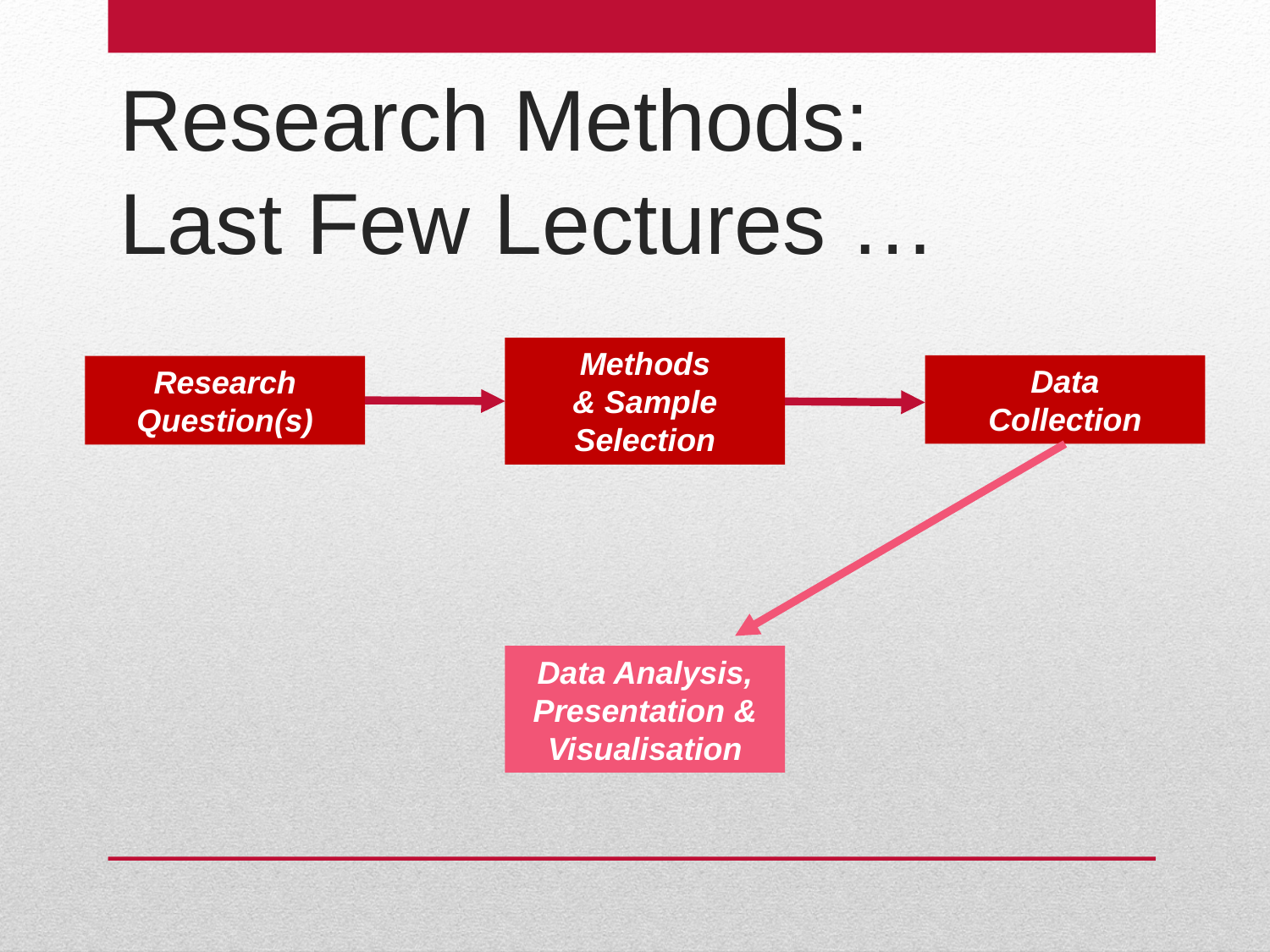

# Research Methods: Last Few Lectures …
Methods
& Sample Selection
Data
Collection
Research
Question(s)
Data Analysis,
Presentation &
Visualisation